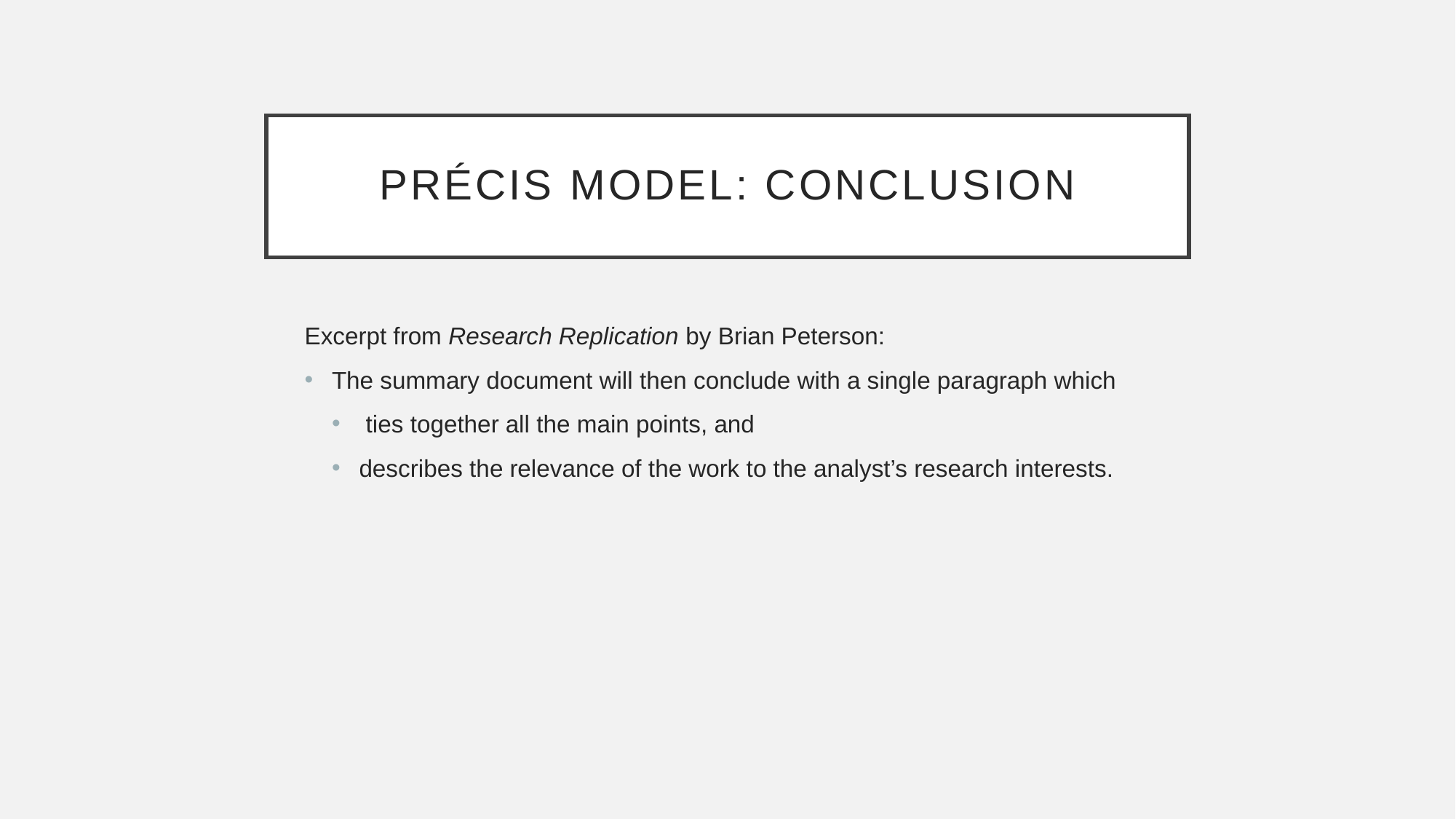

# précis model: Conclusion
Excerpt from Research Replication by Brian Peterson:
The summary document will then conclude with a single paragraph which
 ties together all the main points, and
describes the relevance of the work to the analyst’s research interests.